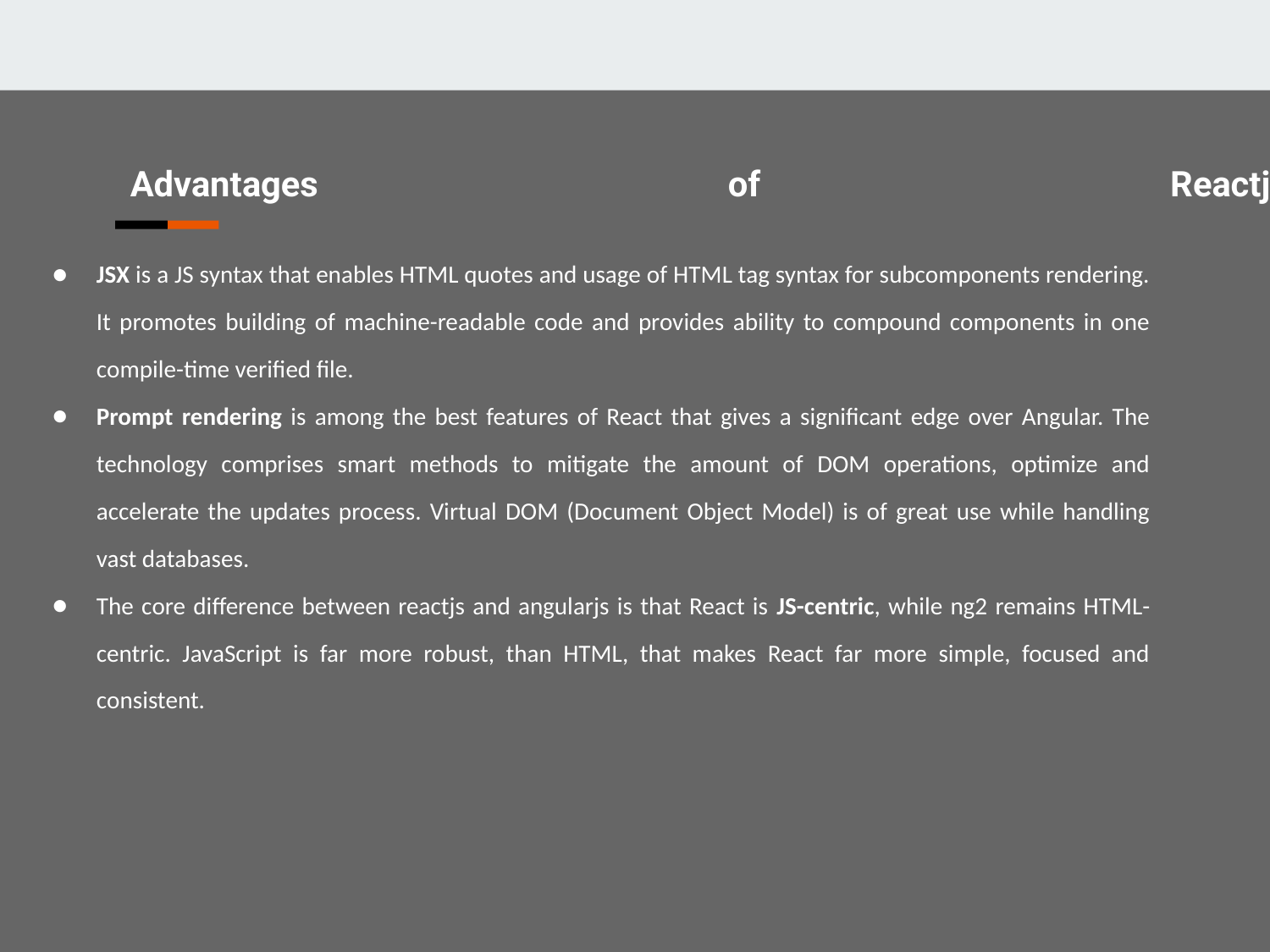

Advantages of Reactjs
JSX is a JS syntax that enables HTML quotes and usage of HTML tag syntax for subcomponents rendering. It promotes building of machine-readable code and provides ability to compound components in one compile-time verified file.
Prompt rendering is among the best features of React that gives a significant edge over Angular. The technology comprises smart methods to mitigate the amount of DOM operations, optimize and accelerate the updates process. Virtual DOM (Document Object Model) is of great use while handling vast databases.
The core difference between reactjs and angularjs is that React is JS-centric, while ng2 remains HTML-centric. JavaScript is far more robust, than HTML, that makes React far more simple, focused and consistent.